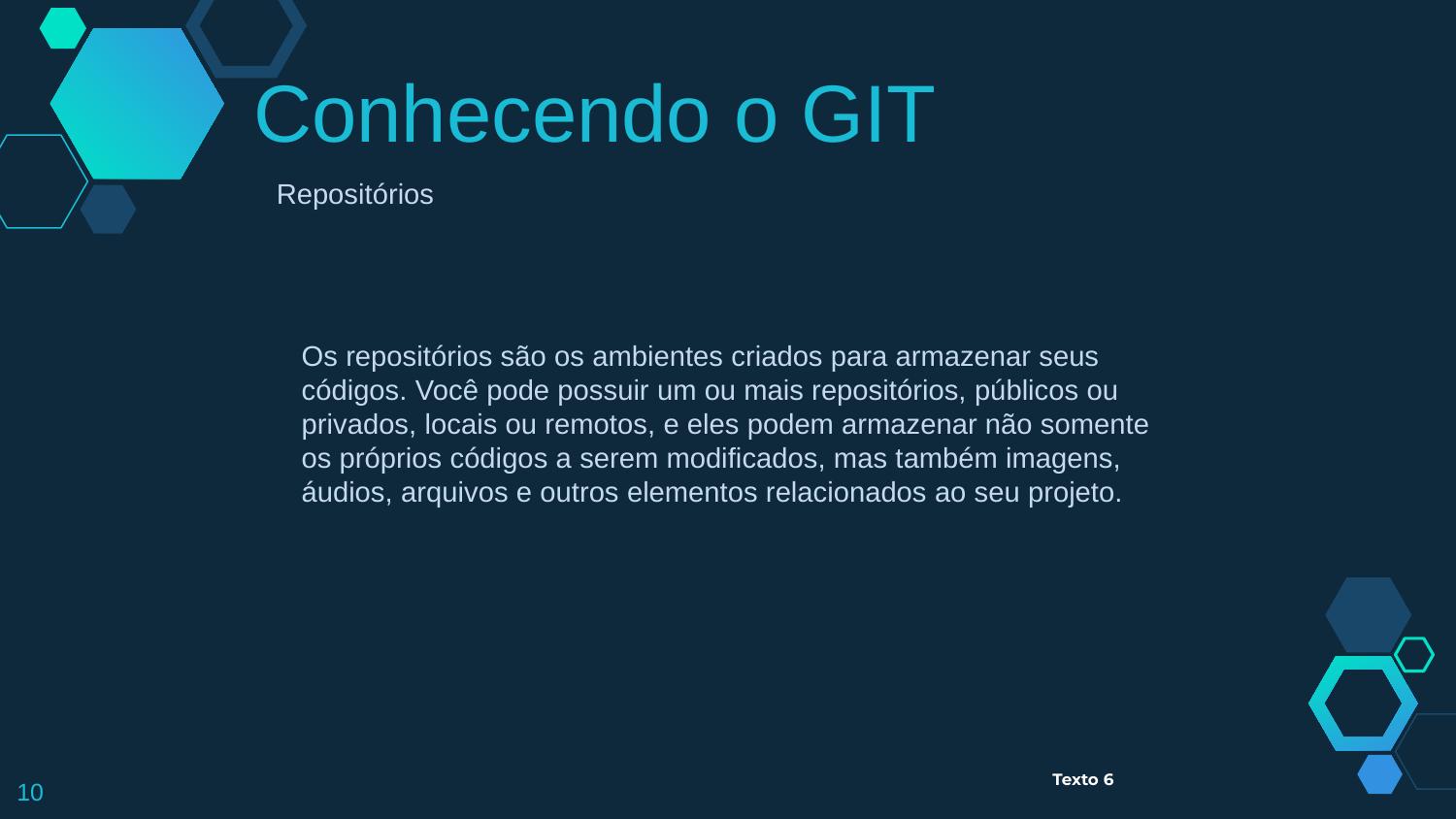

Conhecendo o GIT
Repositórios
Os repositórios são os ambientes criados para armazenar seus códigos. Você pode possuir um ou mais repositórios, públicos ou privados, locais ou remotos, e eles podem armazenar não somente os próprios códigos a serem modificados, mas também imagens, áudios, arquivos e outros elementos relacionados ao seu projeto.
10
Texto 6